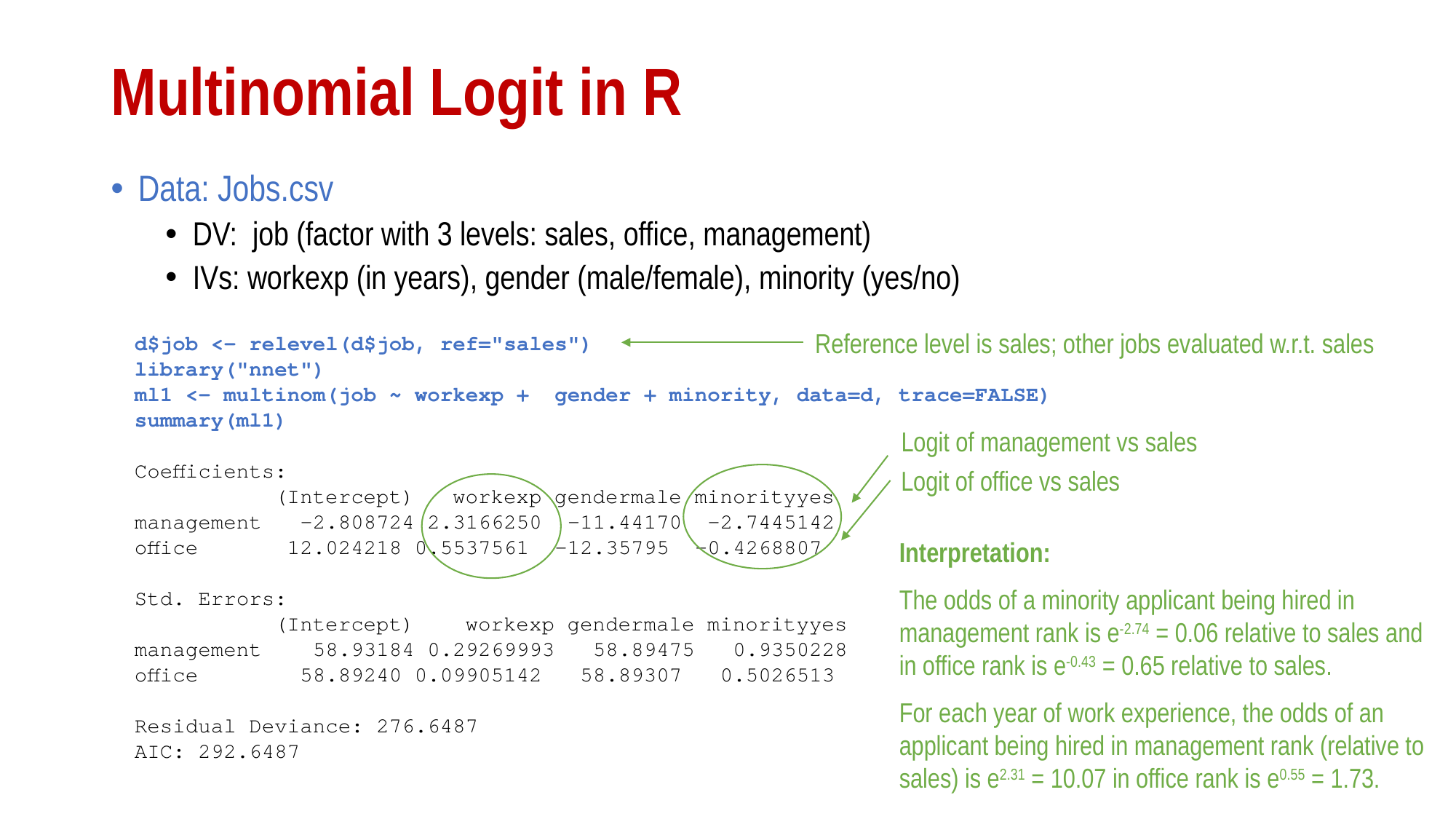

# Multinomial Logit in R
Data: Jobs.csv
DV:  job (factor with 3 levels: sales, office, management)
IVs: workexp (in years), gender (male/female), minority (yes/no)
Reference level is sales; other jobs evaluated w.r.t. sales
d$job <- relevel(d$job, ref="sales")
library("nnet")
ml1 <- multinom(job ~ workexp +  gender + minority, data=d, trace=FALSE)
summary(ml1)

Coefficients:
           (Intercept)   workexp gendermale minorityyes
management   -2.808724 2.3166250  -11.44170  -2.7445142
office       12.024218 0.5537561  -12.35795  -0.4268807

Std. Errors:
           (Intercept)    workexp gendermale minorityyes
management    58.93184 0.29269993   58.89475   0.9350228
office        58.89240 0.09905142   58.89307   0.5026513

Residual Deviance: 276.6487
AIC: 292.6487
Logit of management vs sales
Logit of office vs sales

Interpretation:

The odds of a minority applicant being hired in
management rank is e-2.74 = 0.06 relative to sales and in office rank is e-0.43 = 0.65 relative to sales.

For each year of work experience, the odds of an applicant being hired in management rank (relative to sales) is e2.31 = 10.07 in office rank is e0.55 = 1.73.